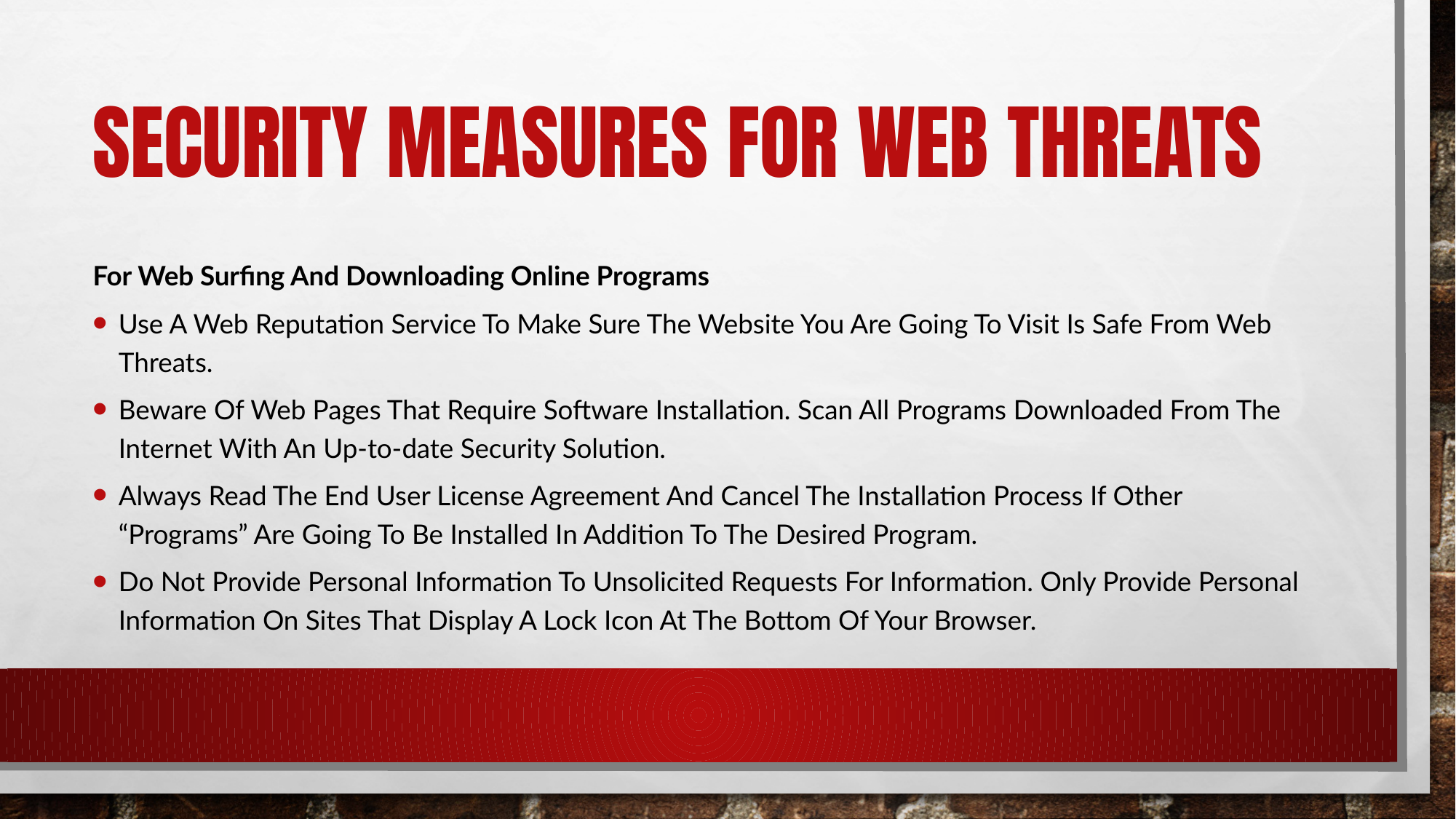

# security measures for web threats
For Web Surﬁng And Downloading Online Programs
Use A Web Reputation Service To Make Sure The Website You Are Going To Visit Is Safe From Web Threats.
Beware Of Web Pages That Require Software Installation. Scan All Programs Downloaded From The Internet With An Up-to-date Security Solution.
Always Read The End User License Agreement And Cancel The Installation Process If Other “Programs” Are Going To Be Installed In Addition To The Desired Program.
Do Not Provide Personal Information To Unsolicited Requests For Information. Only Provide Personal Information On Sites That Display A Lock Icon At The Bottom Of Your Browser.